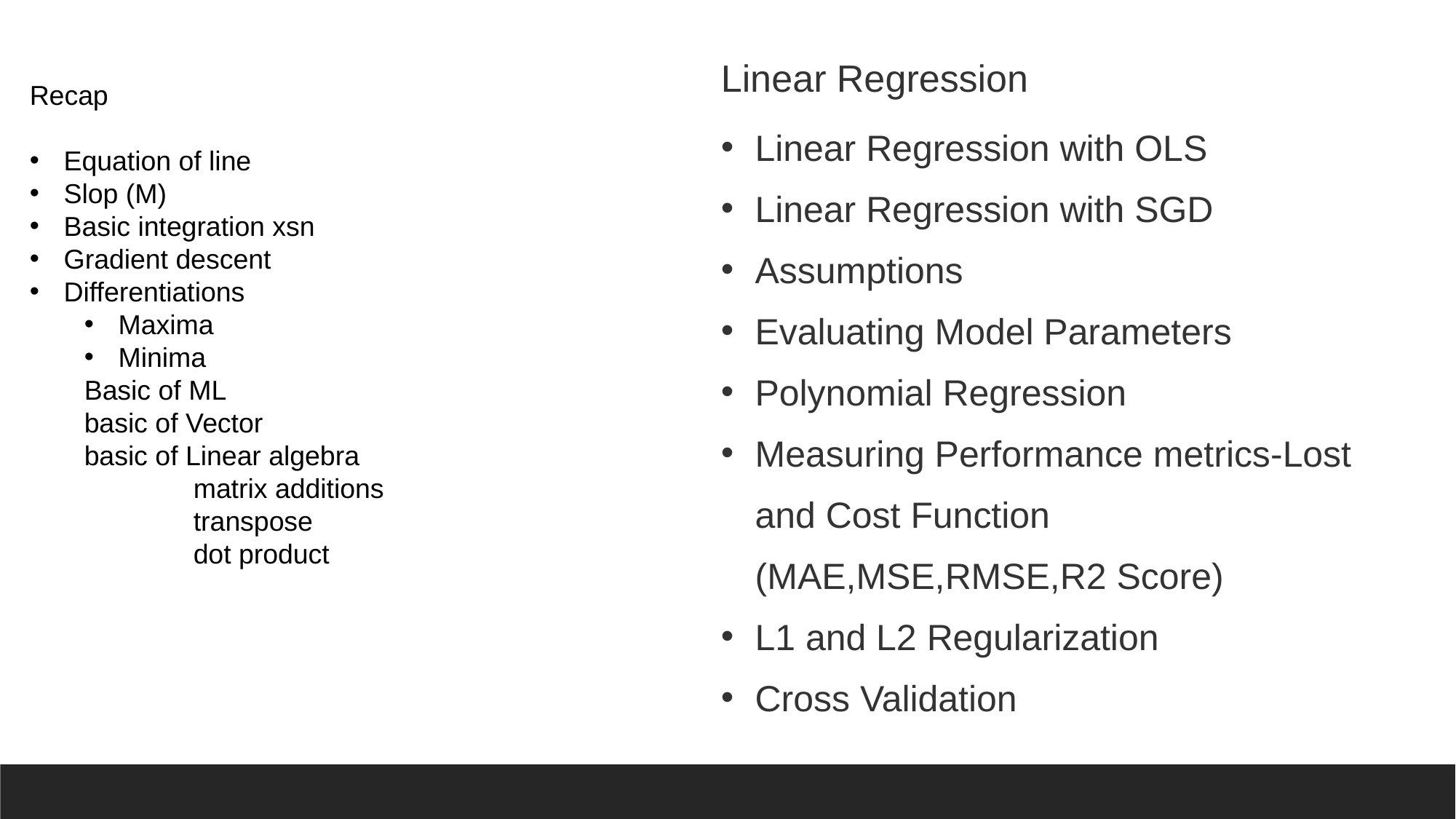

Linear Regression
Linear Regression with OLS
Linear Regression with SGD
Assumptions
Evaluating Model Parameters
Polynomial Regression
Measuring Performance metrics-Lost and Cost Function (MAE,MSE,RMSE,R2 Score)
L1 and L2 Regularization
Cross Validation
Recap

Equation of line
Slop (M)
Basic integration xsn
Gradient descent
Differentiations
Maxima
Minima
Basic of ML
basic of Vector
basic of Linear algebra
	matrix additions
	transpose
	dot product